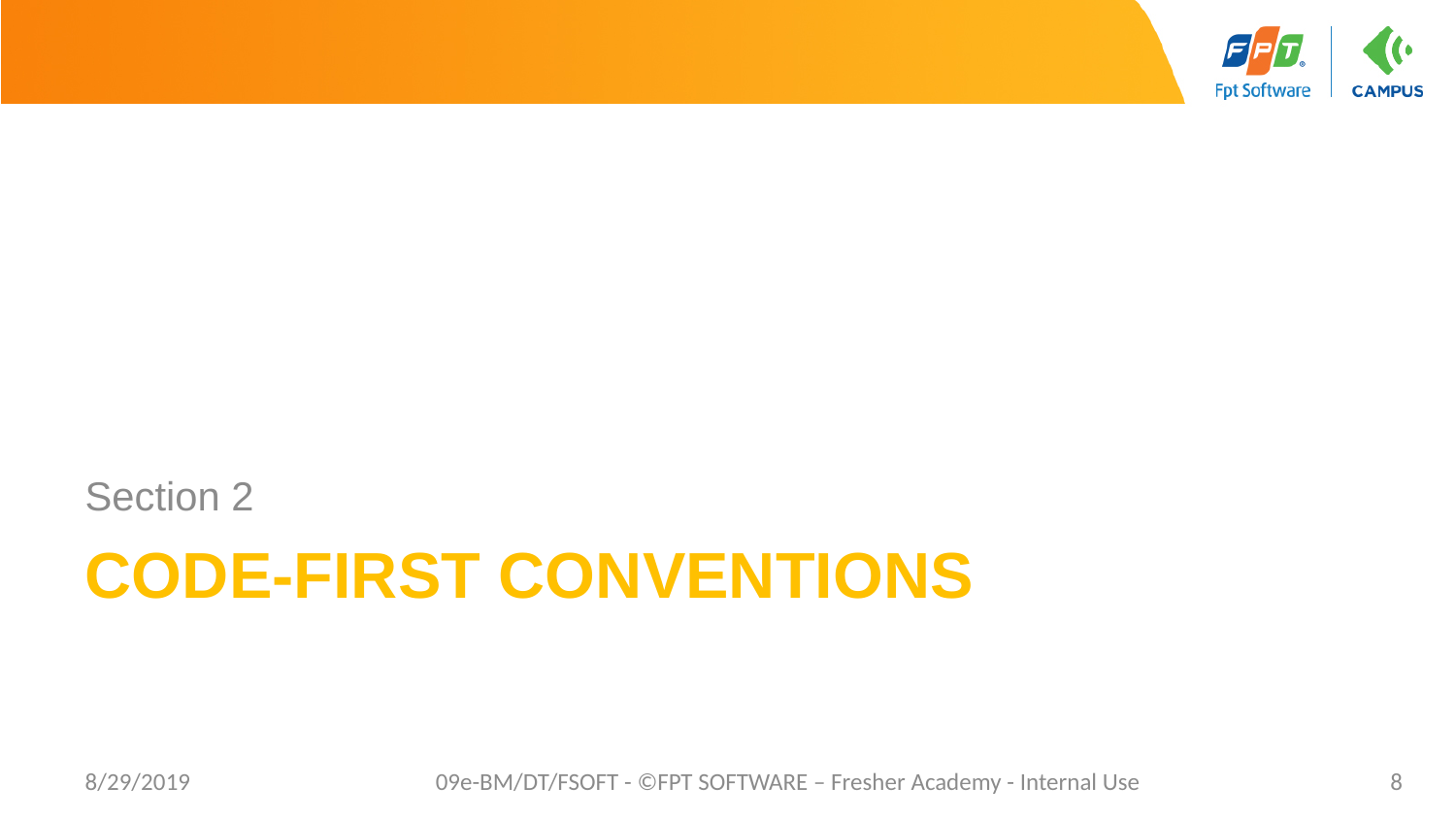

Section 2
# Code-First Conventions
8/29/2019
09e-BM/DT/FSOFT - ©FPT SOFTWARE – Fresher Academy - Internal Use
8